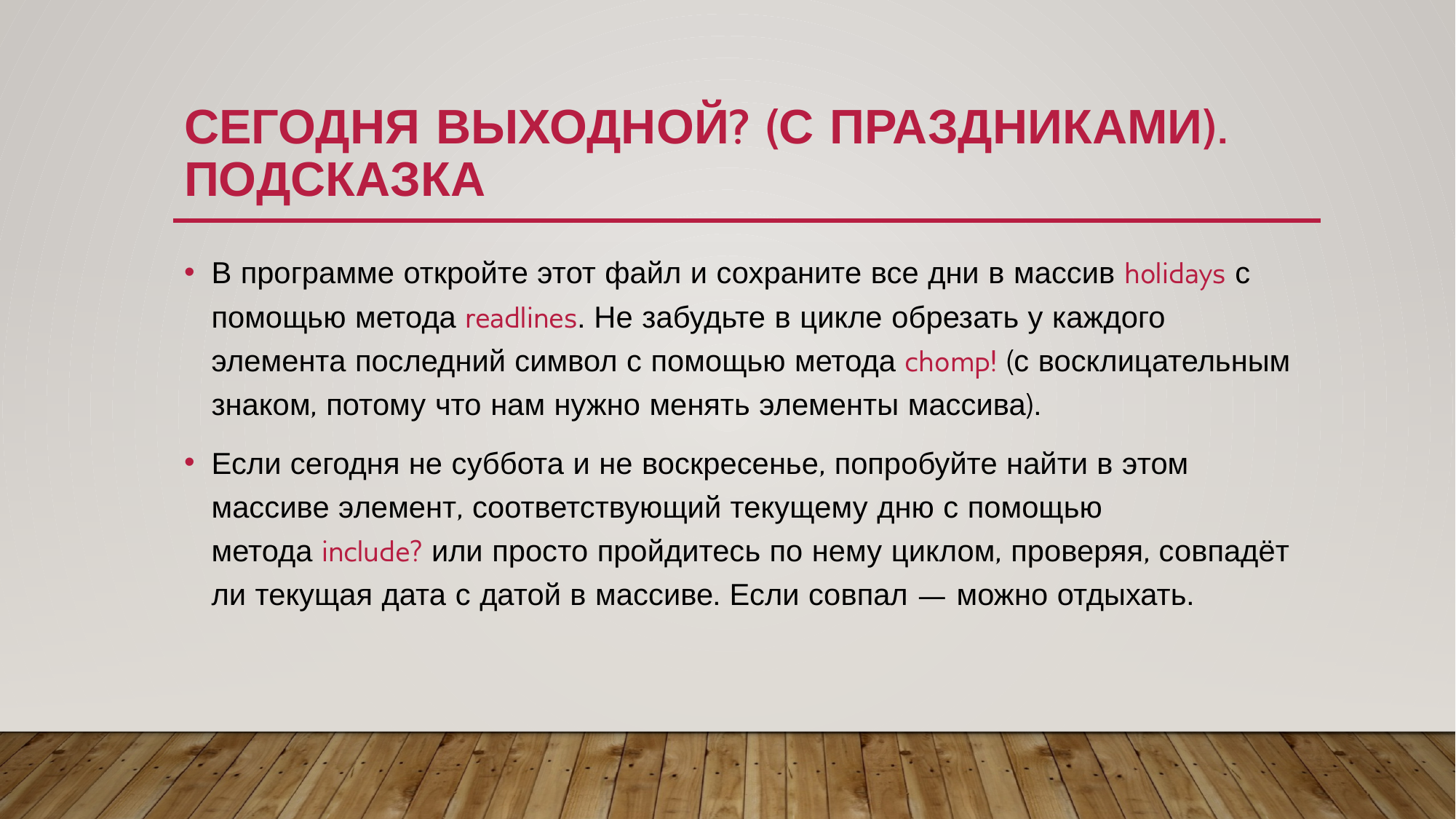

# Сегодня выходной? (с праздниками). подсказка
В программе откройте этот файл и сохраните все дни в массив holidays с помощью метода readlines. Не забудьте в цикле обрезать у каждого элемента последний символ с помощью метода chomp! (с восклицательным знаком, потому что нам нужно менять элементы массива).
Если сегодня не суббота и не воскресенье, попробуйте найти в этом массиве элемент, соответствующий текущему дню с помощью метода include? или просто пройдитесь по нему циклом, проверяя, совпадёт ли текущая дата с датой в массиве. Если совпал — можно отдыхать.